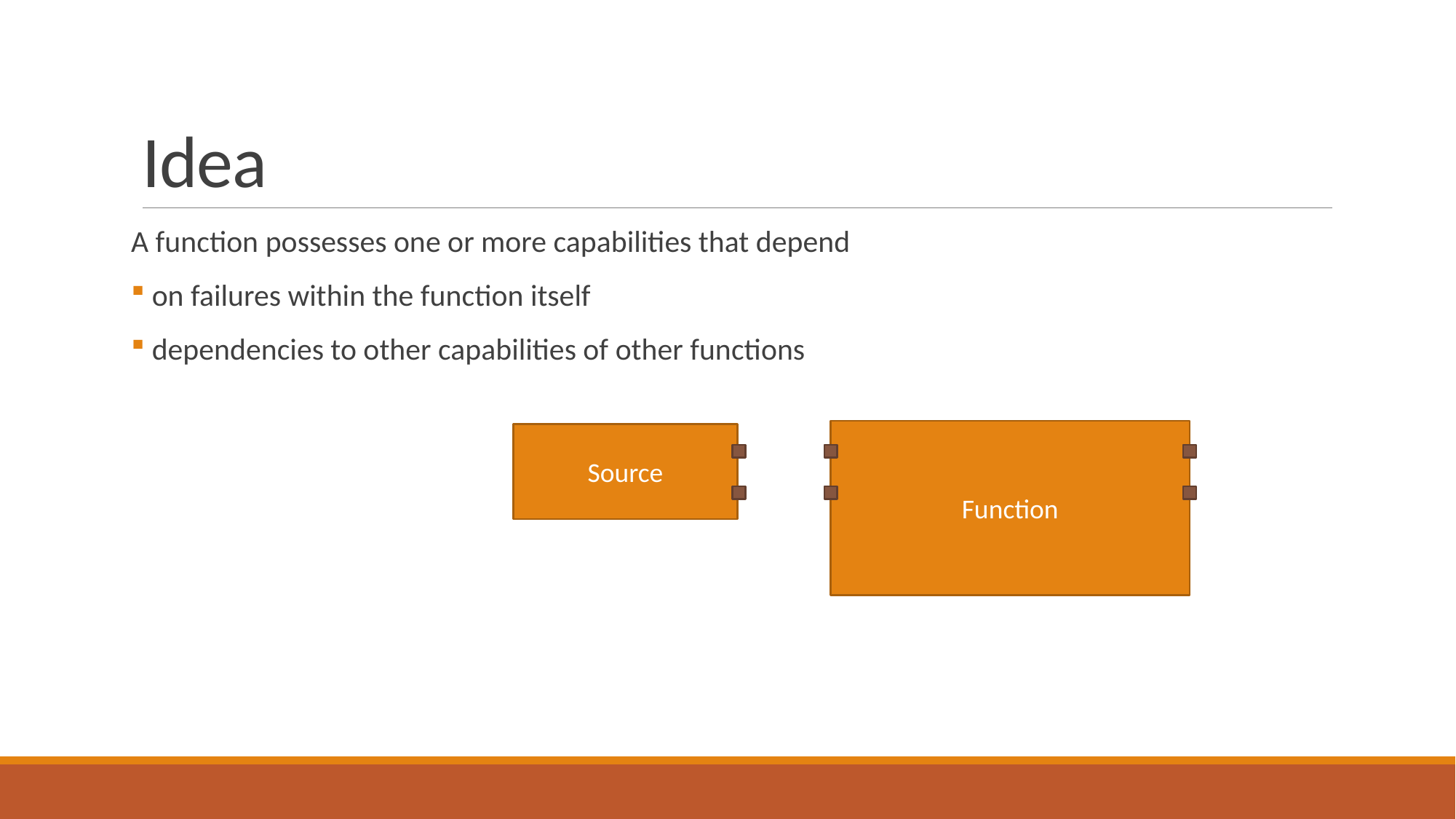

# Idea
A function possesses one or more capabilities that depend
 on failures within the function itself
 dependencies to other capabilities of other functions

Function
Source